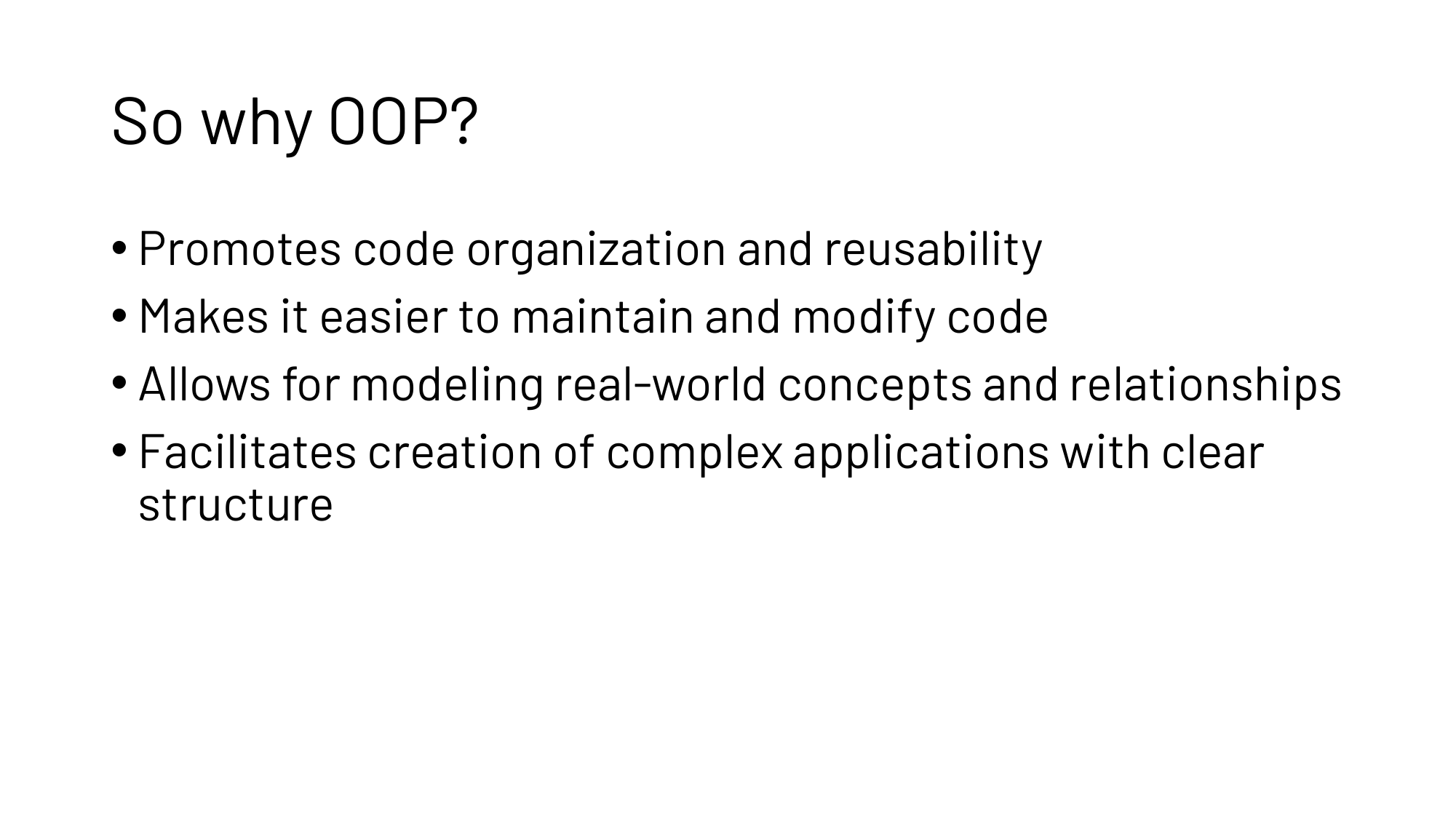

# So why OOP?
Promotes code organization and reusability
Makes it easier to maintain and modify code
Allows for modeling real-world concepts and relationships
Facilitates creation of complex applications with clear structure